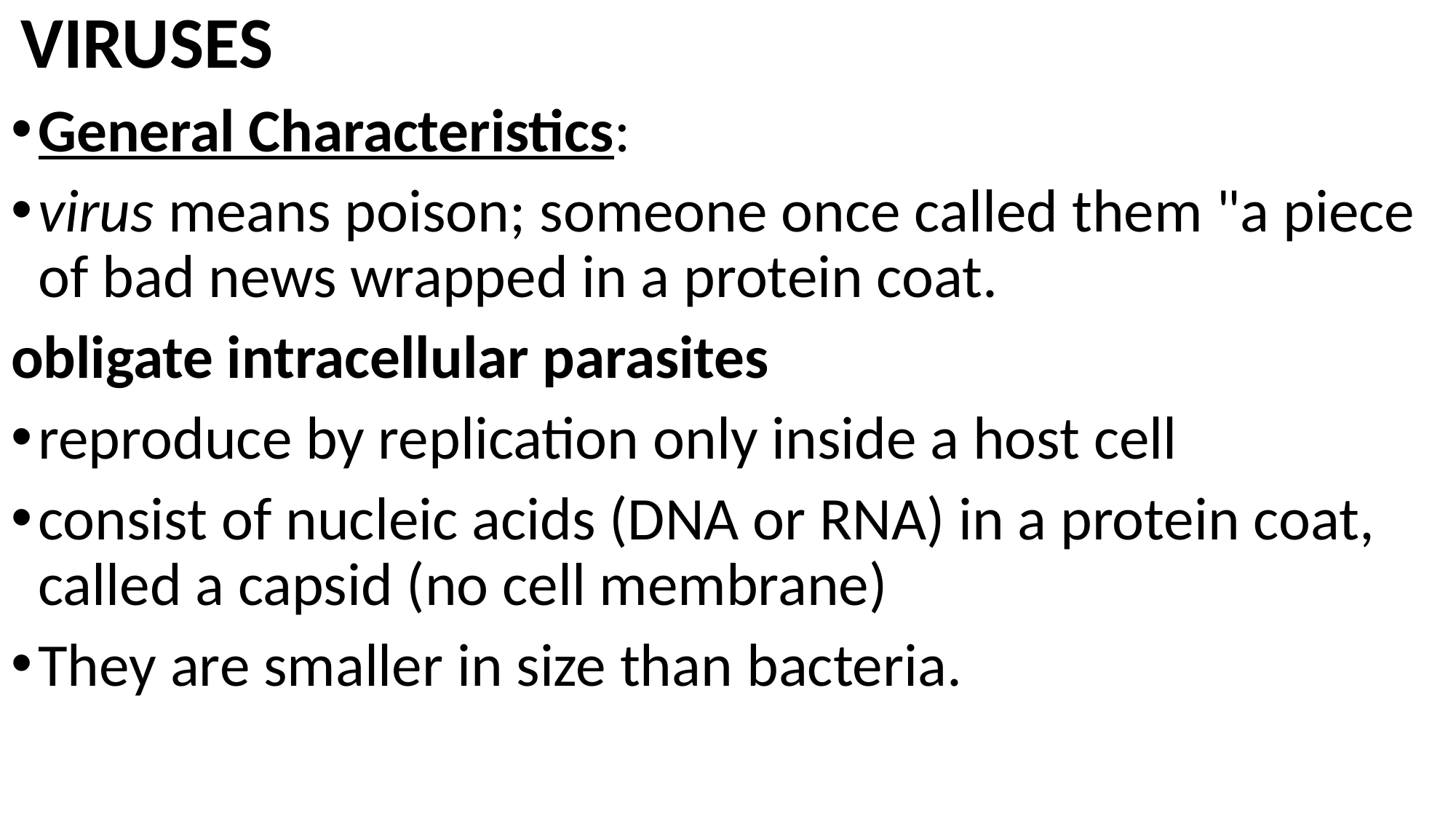

VIRUSES
General Characteristics:
virus means poison; someone once called them "a piece of bad news wrapped in a protein coat.
obligate intracellular parasites
reproduce by replication only inside a host cell
consist of nucleic acids (DNA or RNA) in a protein coat, called a capsid (no cell membrane)
They are smaller in size than bacteria.